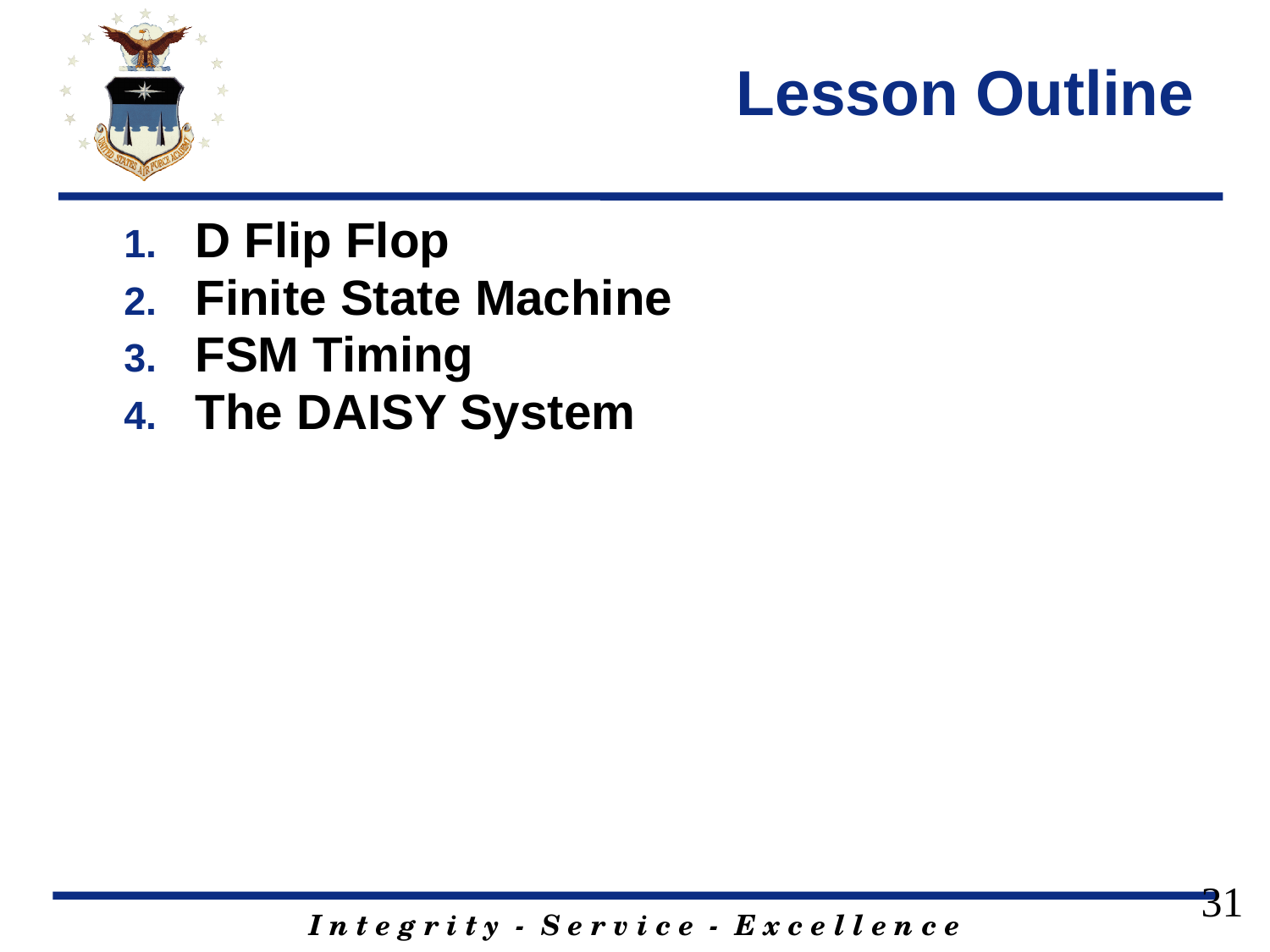

# Lesson Outline
D Flip Flop
Finite State Machine
FSM Timing
The DAISY System

31